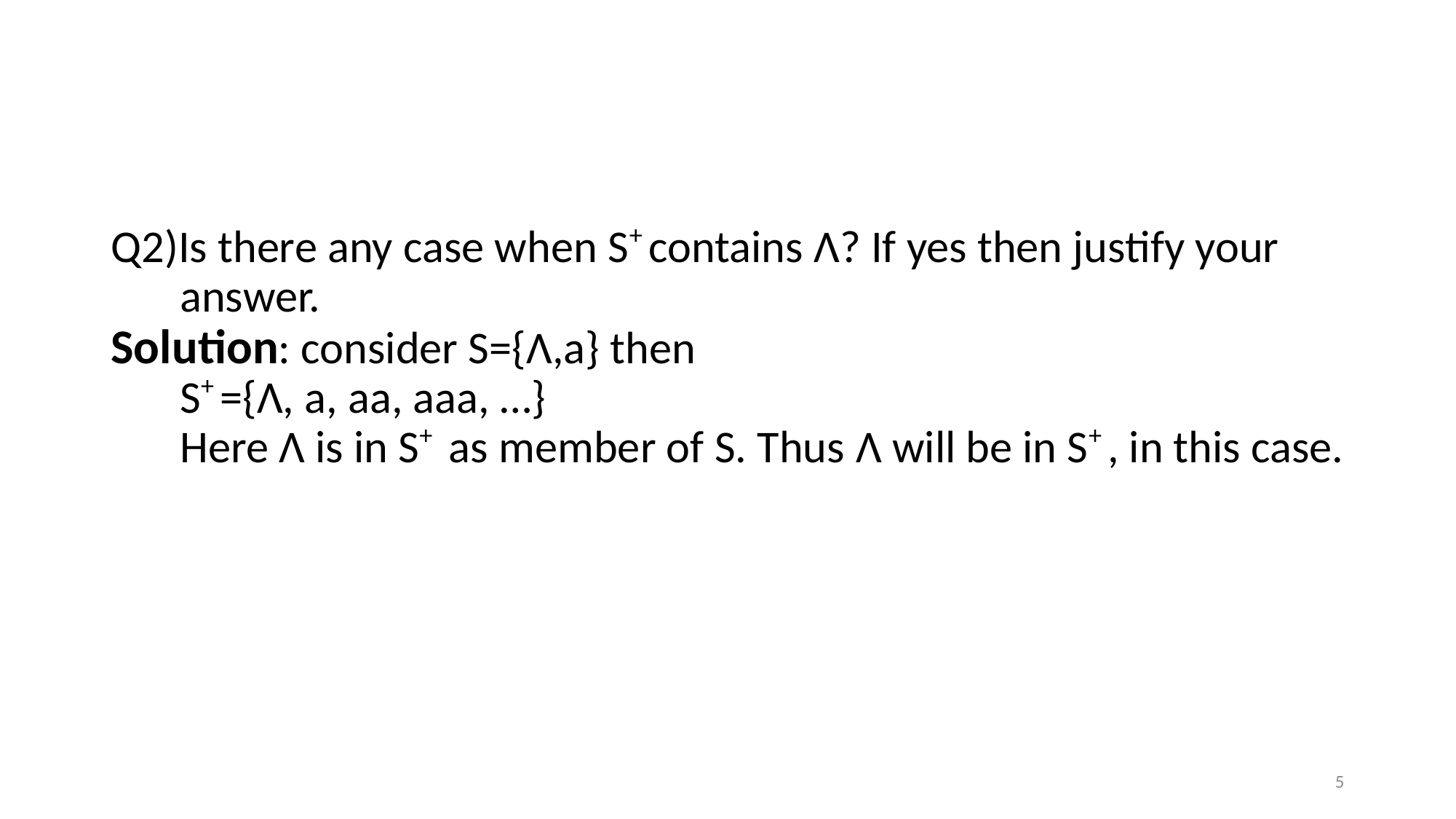

#
Q2)Is there any case when S+ contains Λ? If yes then justify your answer.
Solution: consider S={Λ,a} then
	S+ ={Λ, a, aa, aaa, …}
	Here Λ is in S+  as member of S. Thus Λ will be in S+ , in this case.
5